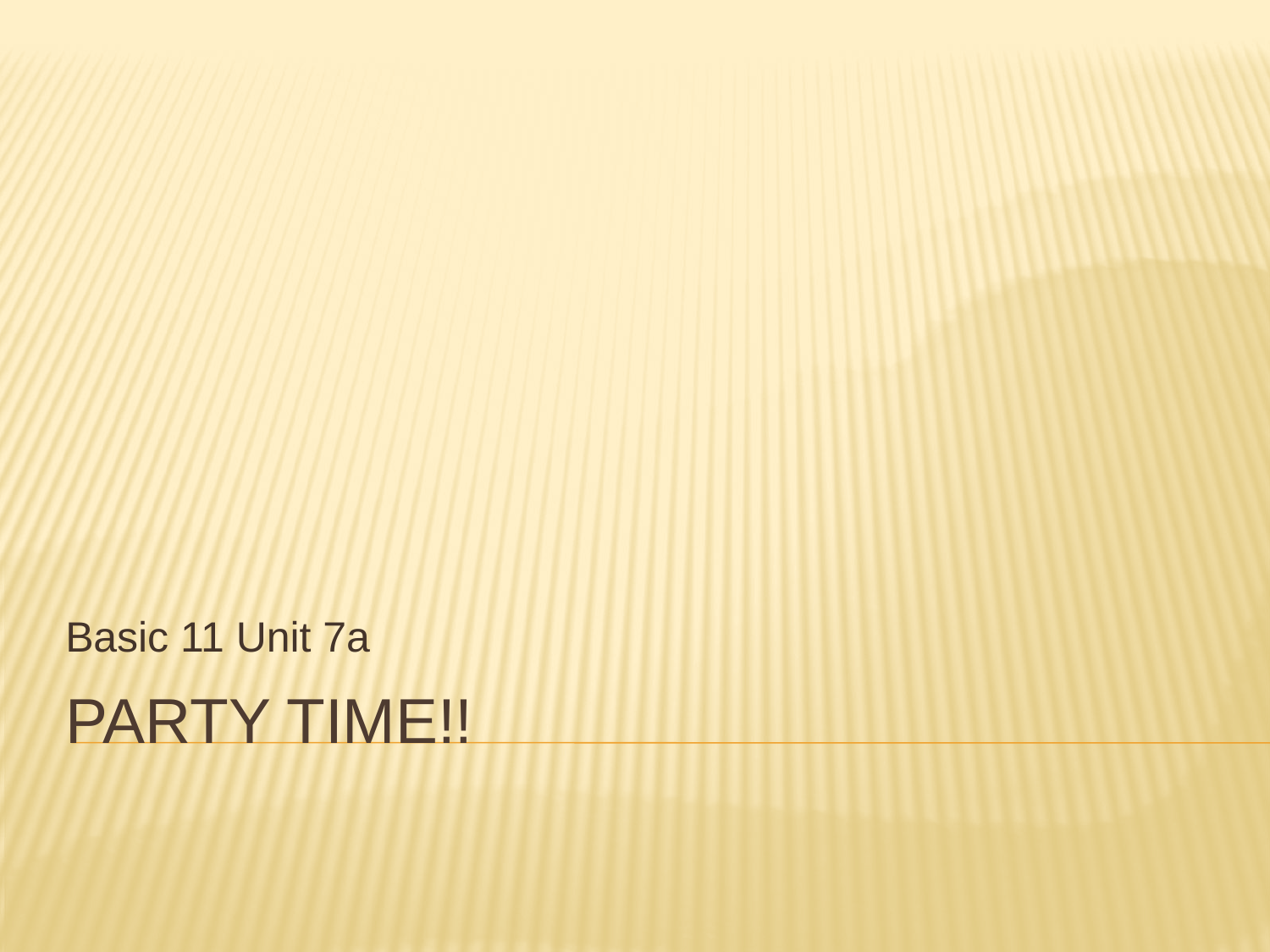

Basic 11 Unit 7a
# Party time!!